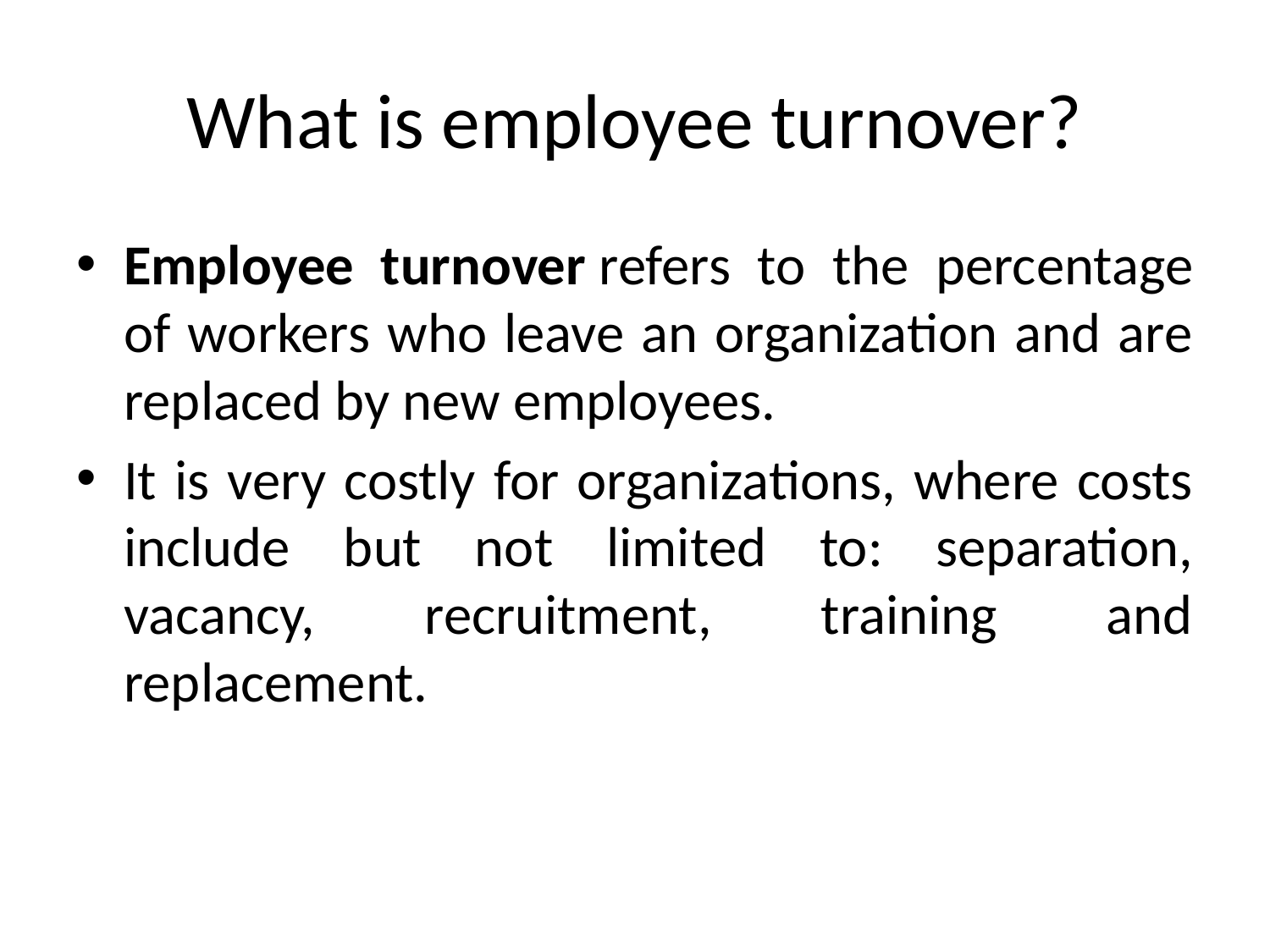

# What is employee turnover?
Employee turnover refers to the percentage of workers who leave an organization and are replaced by new employees.
It is very costly for organizations, where costs include but not limited to: separation, vacancy, recruitment, training and replacement.